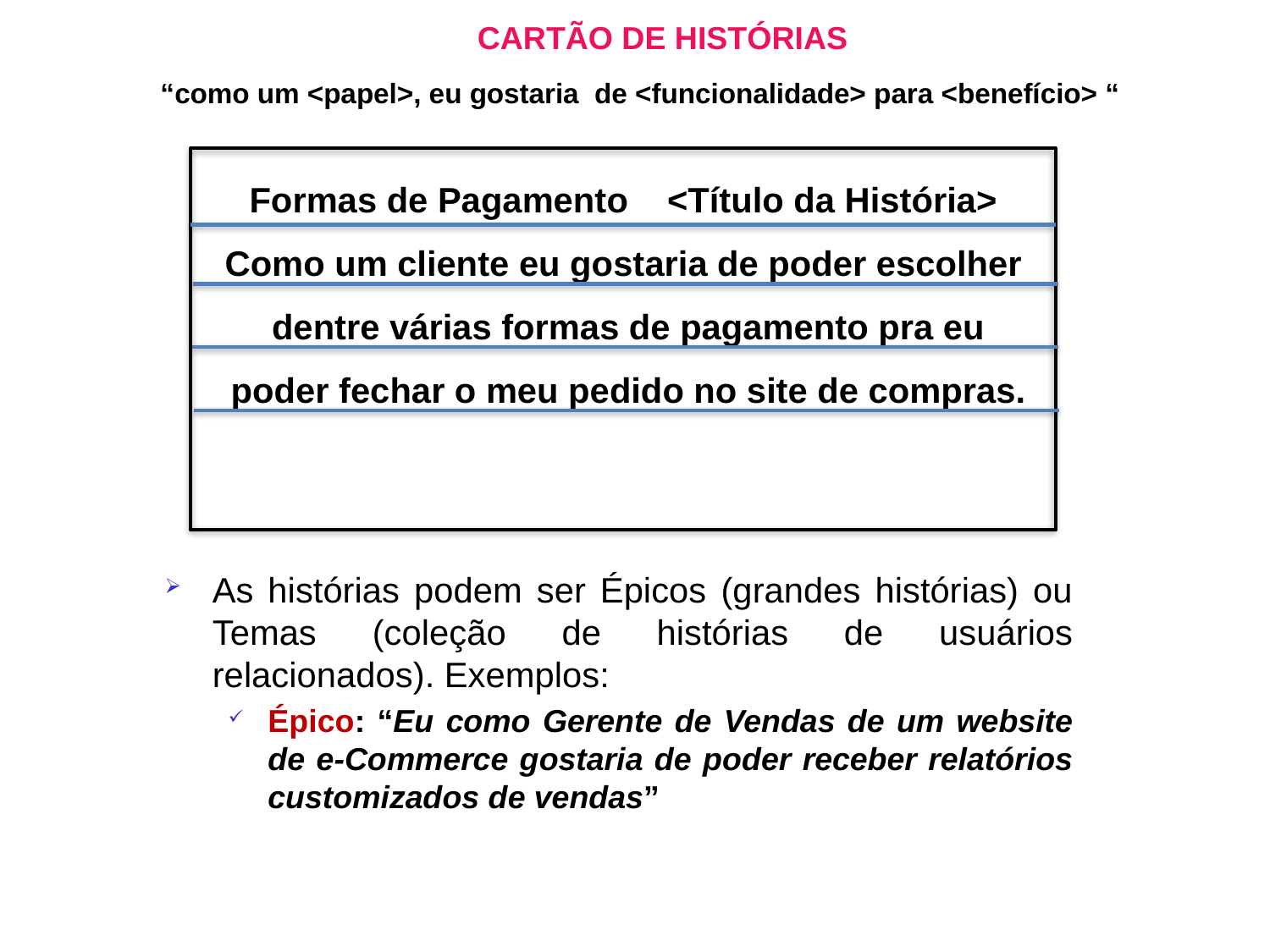

# Cartão de histórias
“como um <papel>, eu gostaria  de <funcionalidade> para <benefício> “

Formas de Pagamento    <Título da História>
Como um cliente eu gostaria de poder escolher
 dentre várias formas de pagamento pra eu
 poder fechar o meu pedido no site de compras.
As histórias podem ser Épicos (grandes histórias) ou Temas (coleção de histórias de usuários relacionados). Exemplos:
Épico: “Eu como Gerente de Vendas de um website de e-Commerce gostaria de poder receber relatórios customizados de vendas”